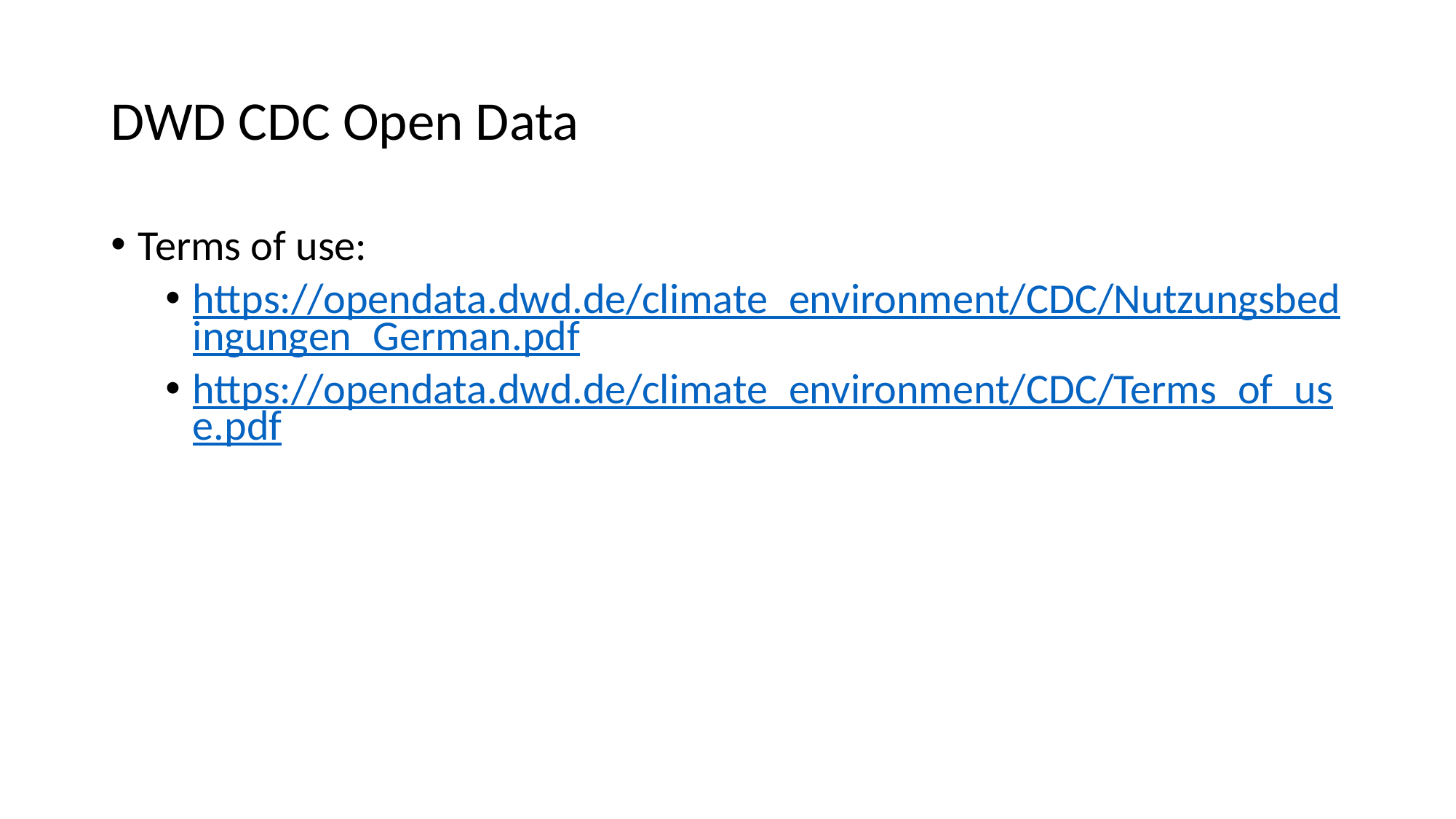

# DWD CDC Open Data
Terms of use:
https://opendata.dwd.de/climate_environment/CDC/Nutzungsbedingungen_German.pdf
https://opendata.dwd.de/climate_environment/CDC/Terms_of_use.pdf